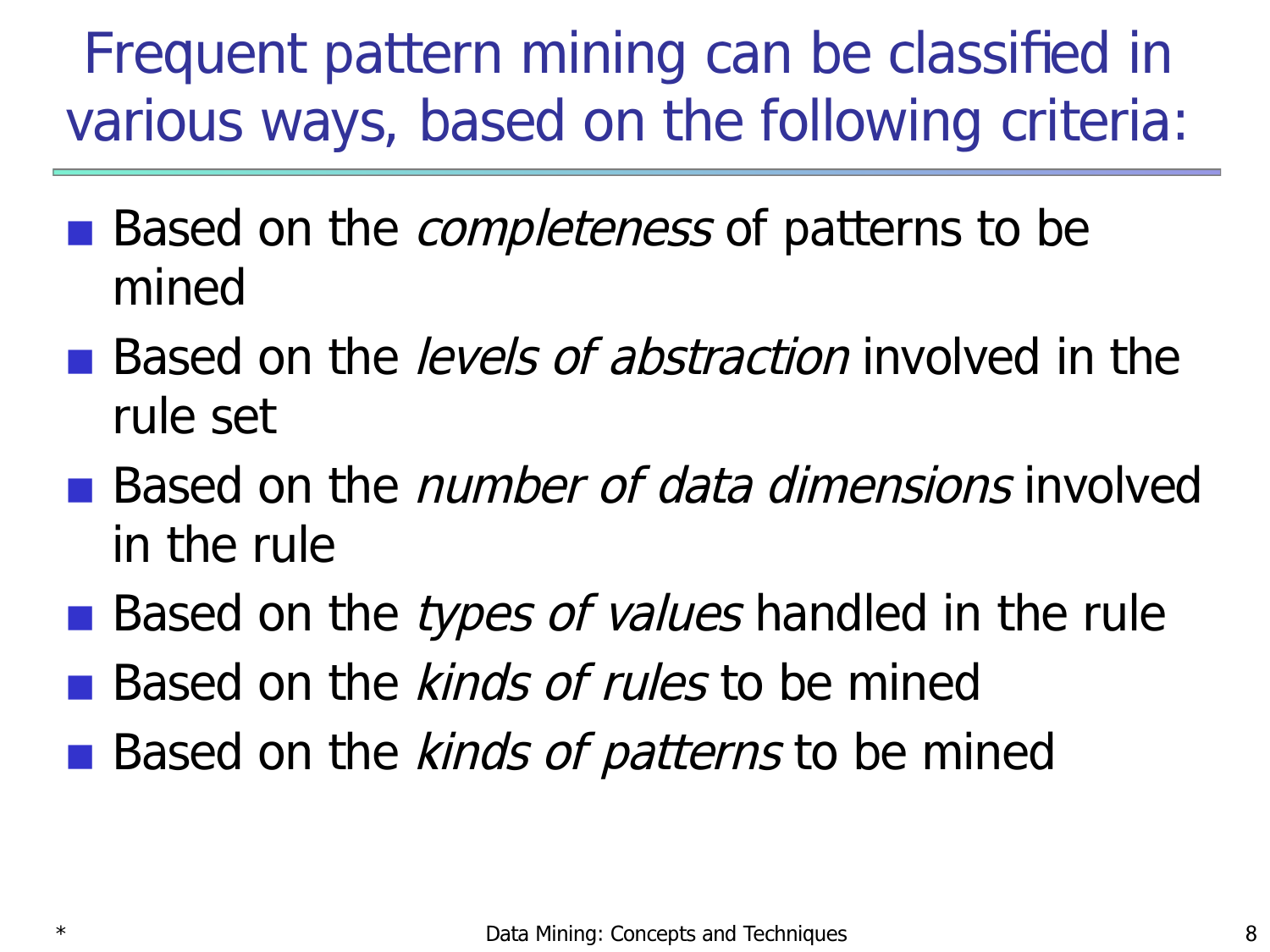

# Frequent pattern mining can be classified in various ways, based on the following criteria:
Based on the completeness of patterns to be mined
Based on the levels of abstraction involved in the rule set
Based on the number of data dimensions involved in the rule
Based on the types of values handled in the rule
Based on the kinds of rules to be mined
Based on the kinds of patterns to be mined
*
Data Mining: Concepts and Techniques
8